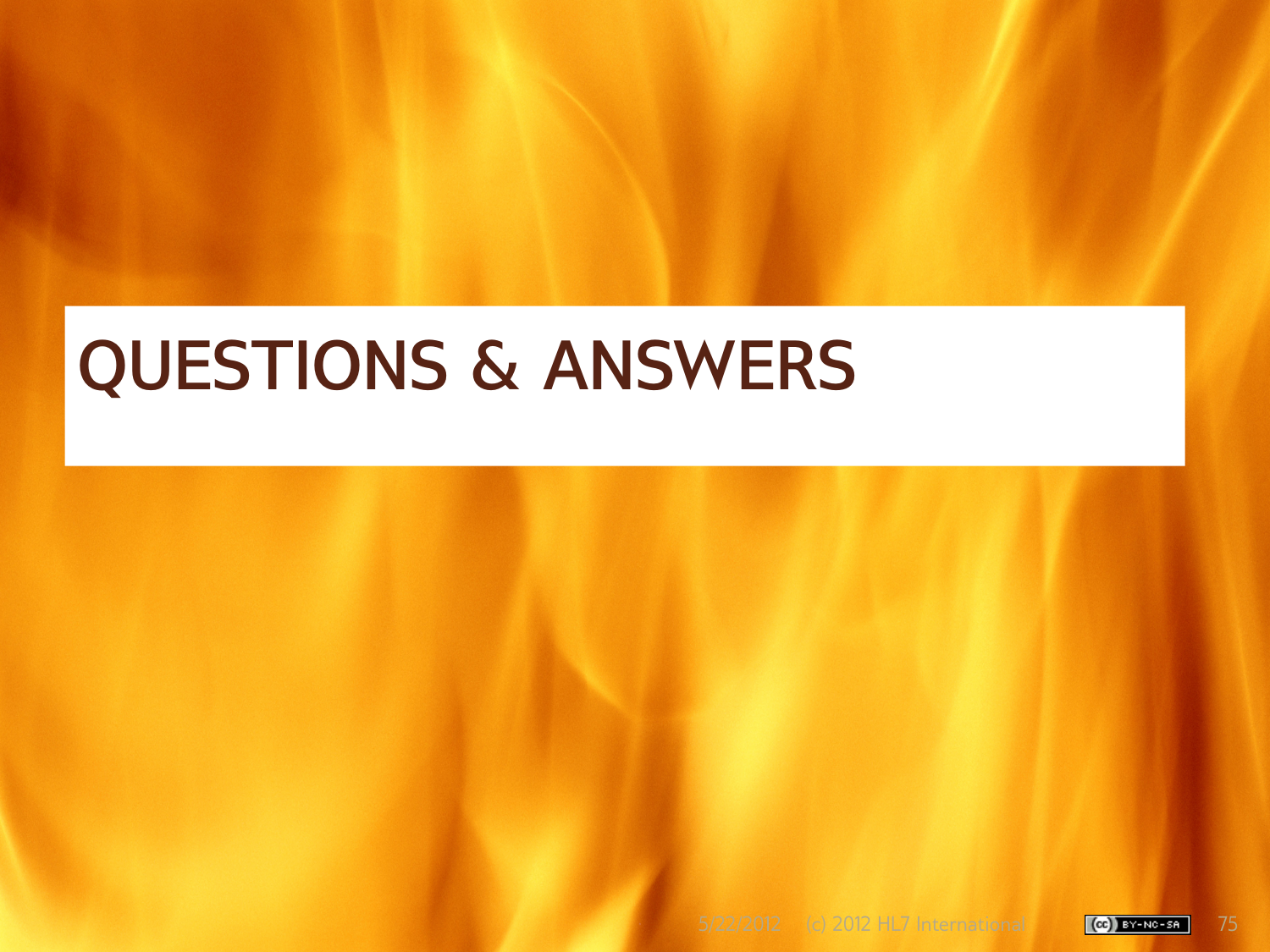

# Questions & Answers
5/22/2012
(c) 2012 HL7 International
75